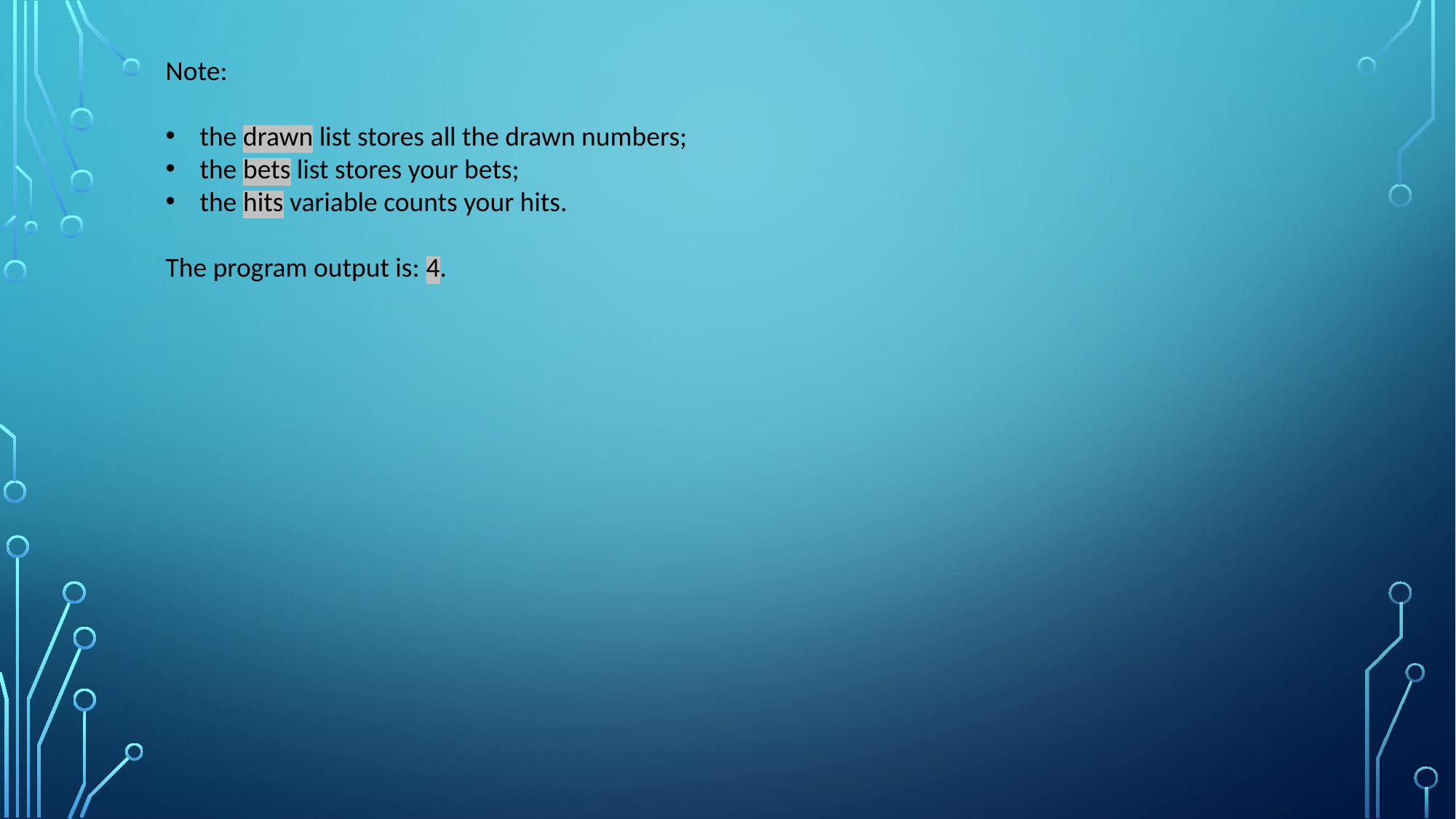

Note:

the drawn list stores all the drawn numbers;
the bets list stores your bets;
the hits variable counts your hits.

The program output is: 4.